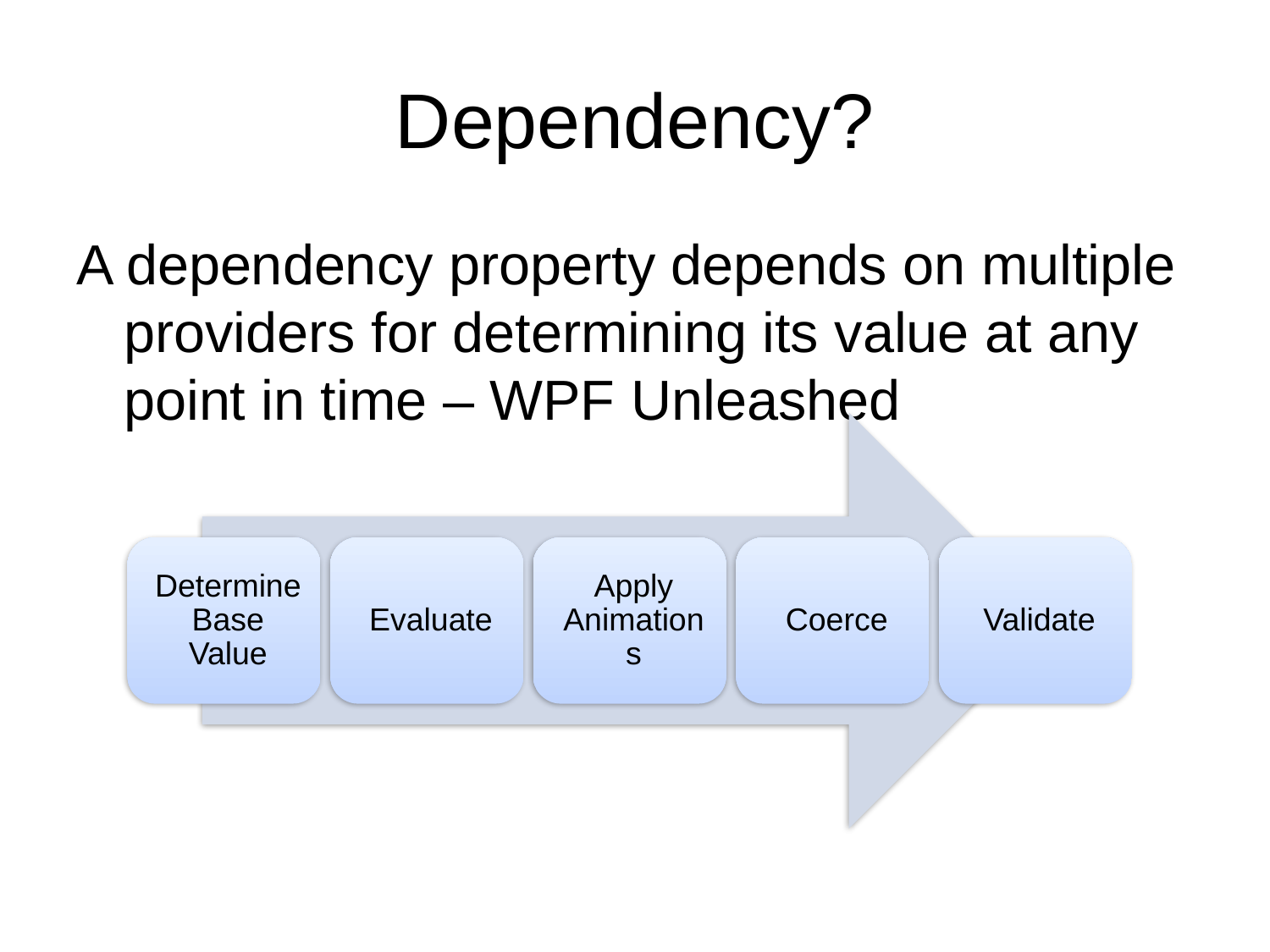

# Dependency?
A dependency property depends on multiple providers for determining its value at any point in time – WPF Unleashed
Determine Base Value
Evaluate
Apply Animations
Coerce
Validate